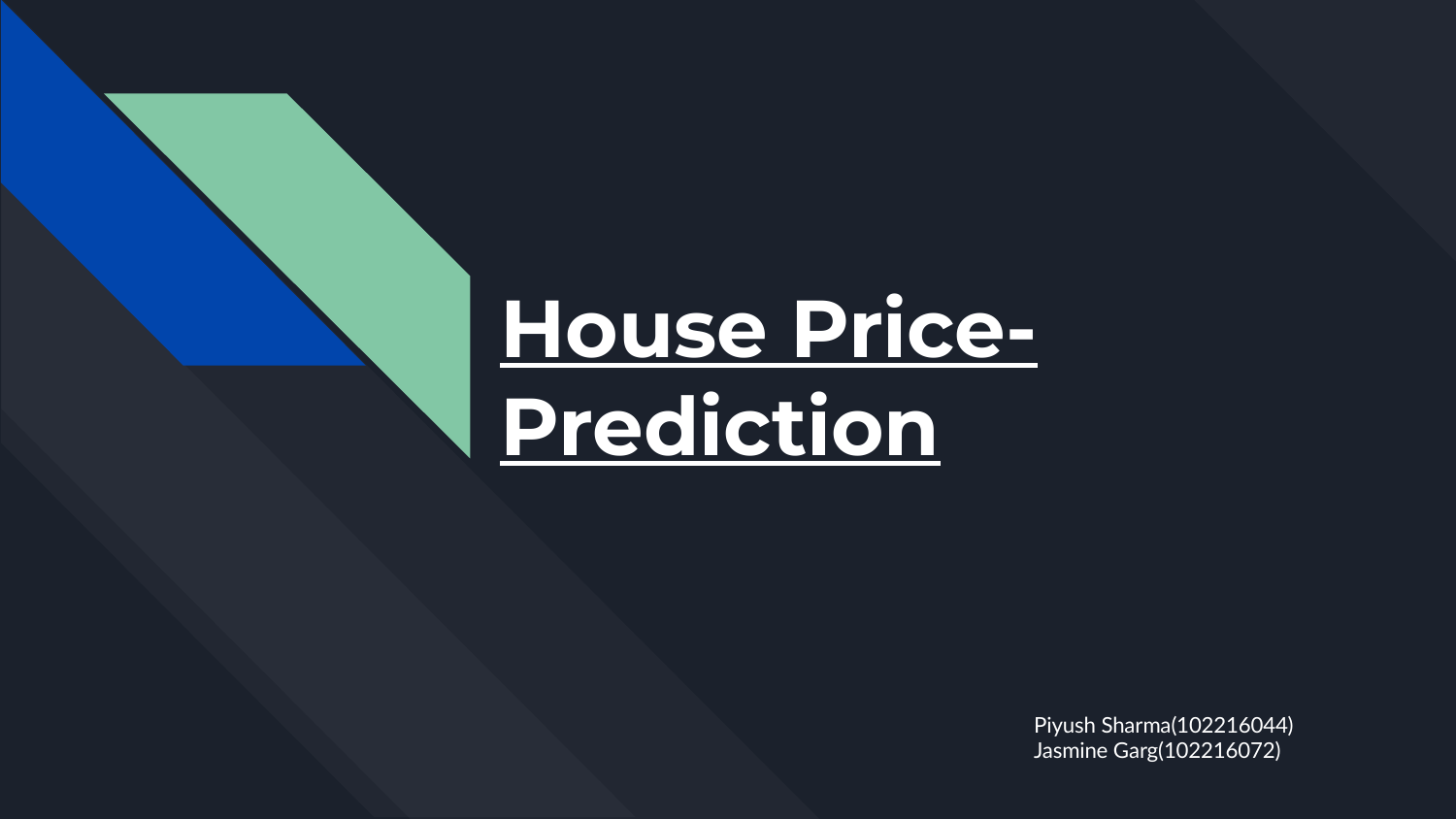

# House Price-Prediction
Piyush Sharma(102216044)
Jasmine Garg(102216072)